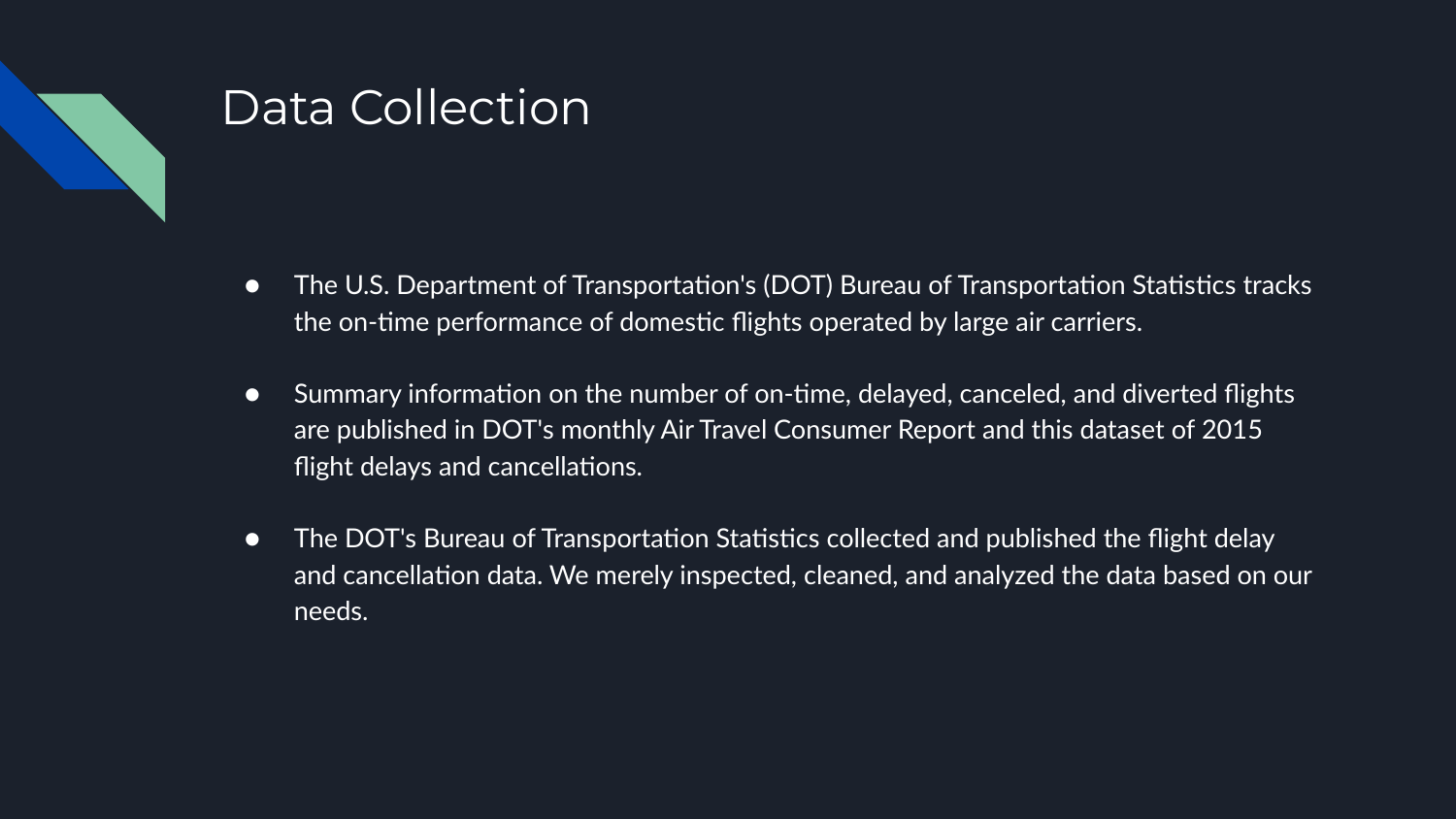

# Data Collection
The U.S. Department of Transportation's (DOT) Bureau of Transportation Statistics tracks the on-time performance of domestic flights operated by large air carriers.

Summary information on the number of on-time, delayed, canceled, and diverted flights are published in DOT's monthly Air Travel Consumer Report and this dataset of 2015 flight delays and cancellations.

The DOT's Bureau of Transportation Statistics collected and published the flight delay and cancellation data. We merely inspected, cleaned, and analyzed the data based on our needs.